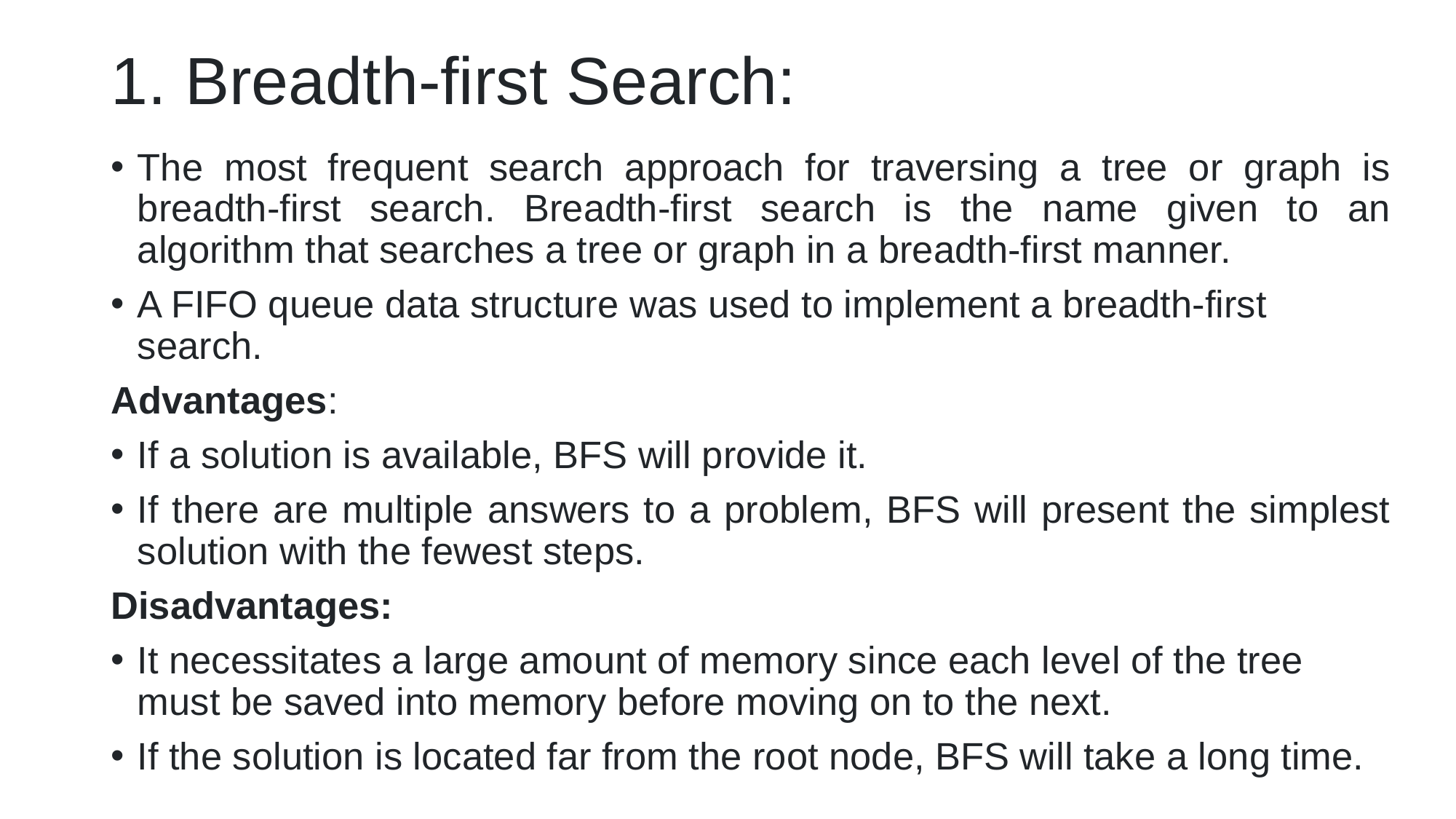

# 1. Breadth-first Search:
The most frequent search approach for traversing a tree or graph is breadth-first search. Breadth-first search is the name given to an algorithm that searches a tree or graph in a breadth-first manner.
A FIFO queue data structure was used to implement a breadth-first search.
Advantages:
If a solution is available, BFS will provide it.
If there are multiple answers to a problem, BFS will present the simplest solution with the fewest steps.
Disadvantages:
It necessitates a large amount of memory since each level of the tree must be saved into memory before moving on to the next.
If the solution is located far from the root node, BFS will take a long time.